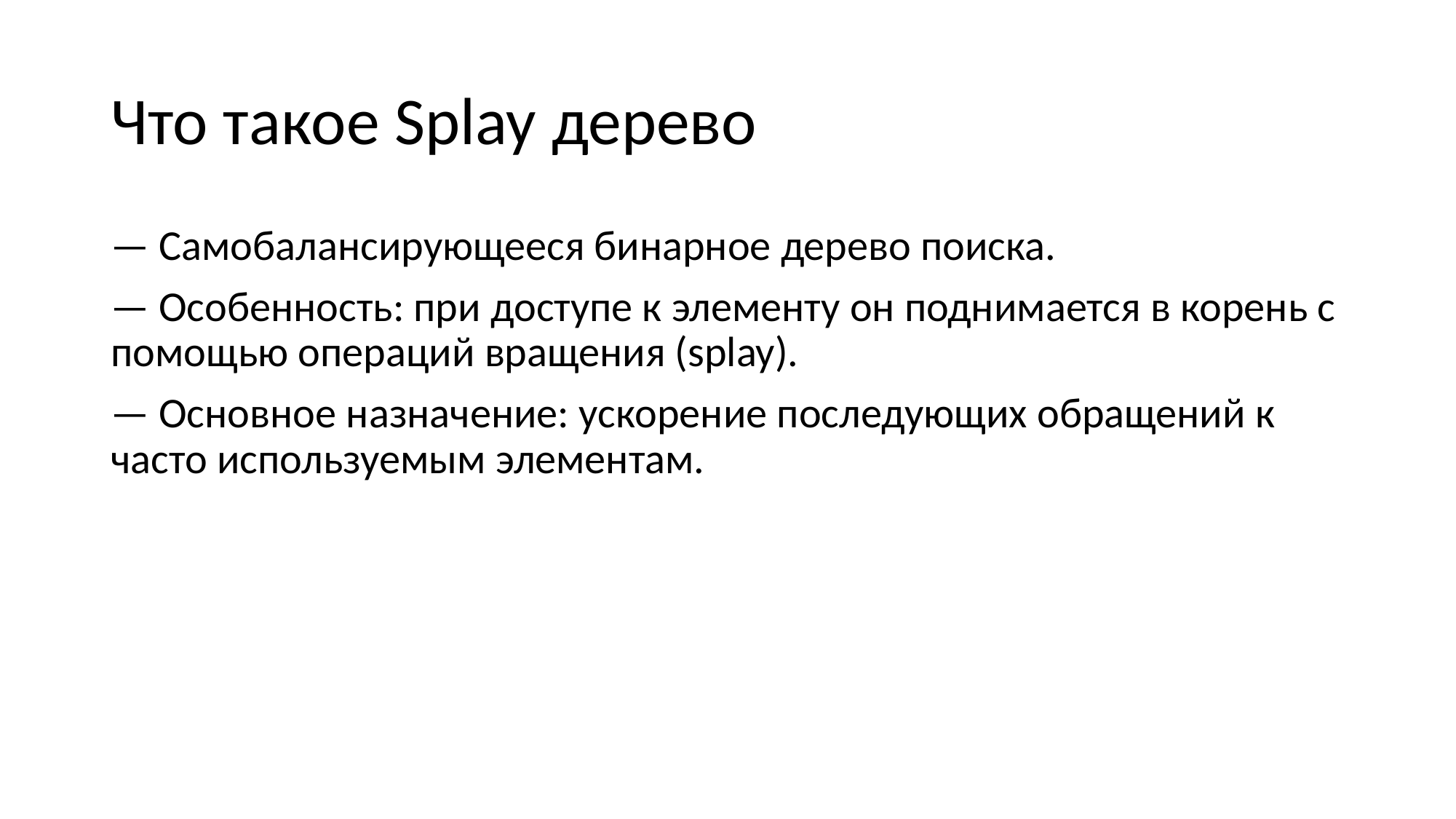

# Что такое Splay дерево
— Самобалансирующееся бинарное дерево поиска.
— Особенность: при доступе к элементу он поднимается в корень с помощью операций вращения (splay).
— Основное назначение: ускорение последующих обращений к часто используемым элементам.